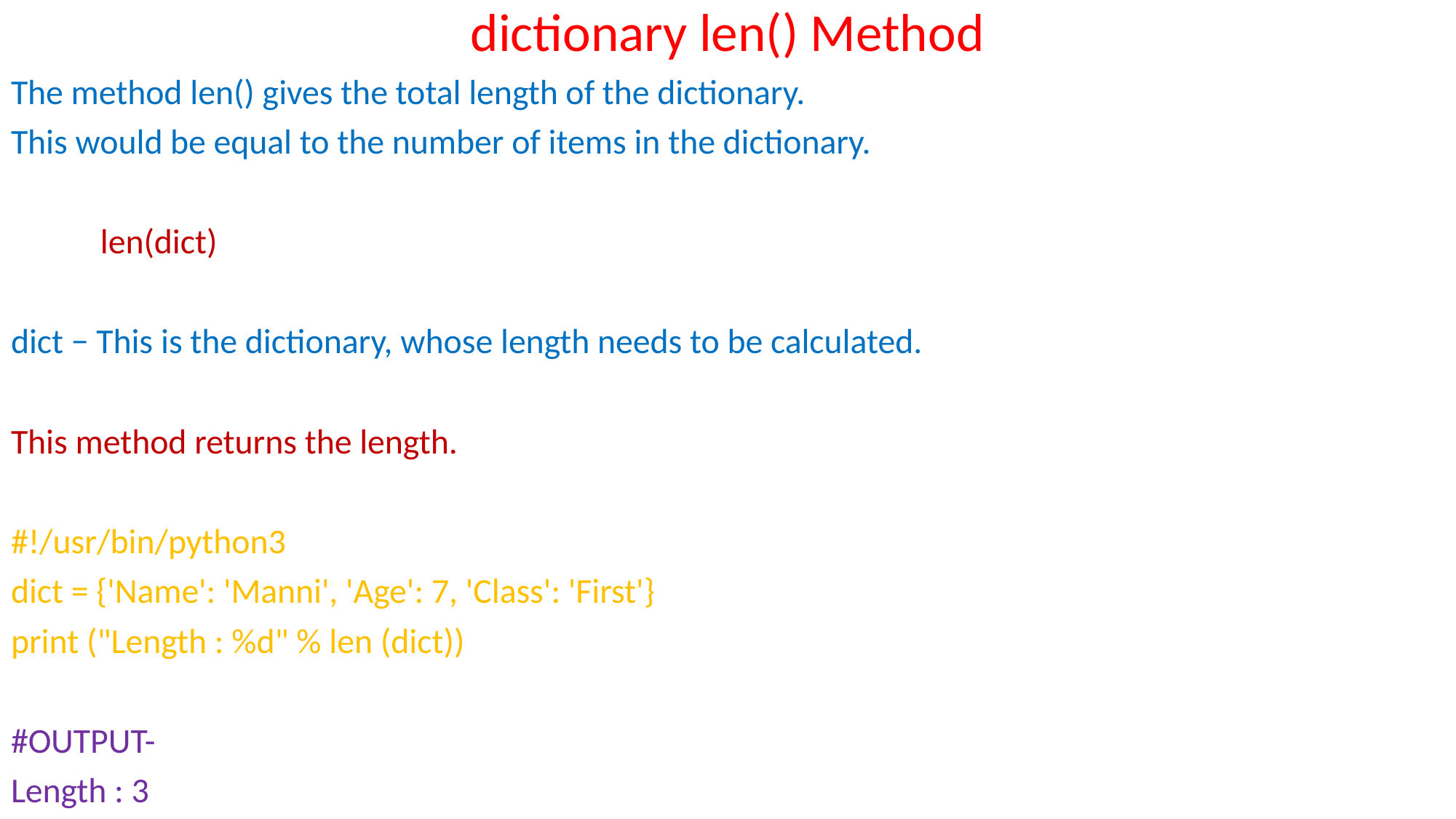

# dictionary len() Method
The method len() gives the total length of the dictionary.
This would be equal to the number of items in the dictionary.

	len(dict)

dict − This is the dictionary, whose length needs to be calculated.

This method returns the length.

#!/usr/bin/python3
dict = {'Name': 'Manni', 'Age': 7, 'Class': 'First'}
print ("Length : %d" % len (dict))

#OUTPUT-
Length : 3